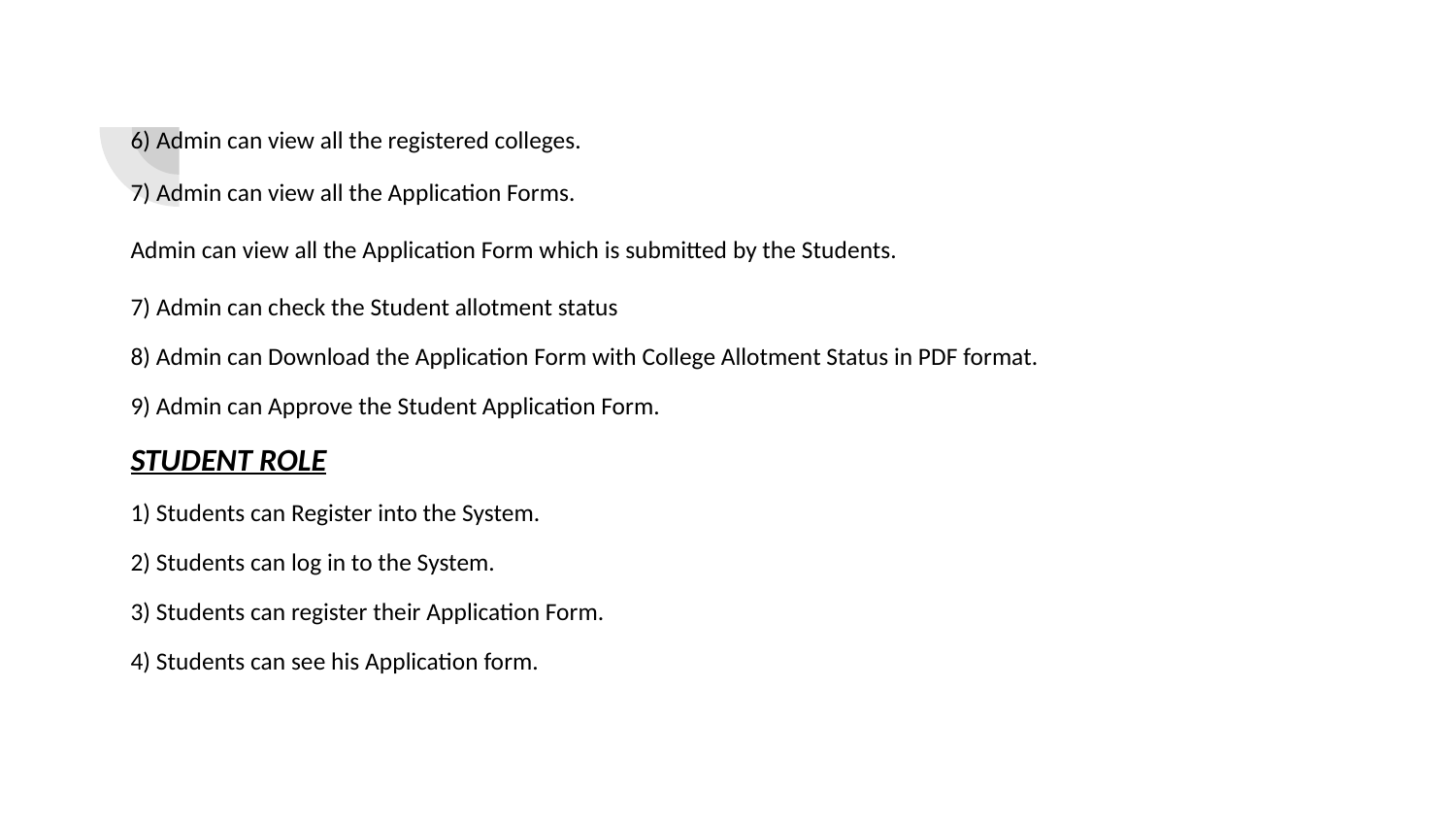

6) Admin can view all the registered colleges.
7) Admin can view all the Application Forms.
Admin can view all the Application Form which is submitted by the Students.
7) Admin can check the Student allotment status
8) Admin can Download the Application Form with College Allotment Status in PDF format.
9) Admin can Approve the Student Application Form.
STUDENT ROLE
1) Students can Register into the System.
2) Students can log in to the System.
3) Students can register their Application Form.
4) Students can see his Application form.